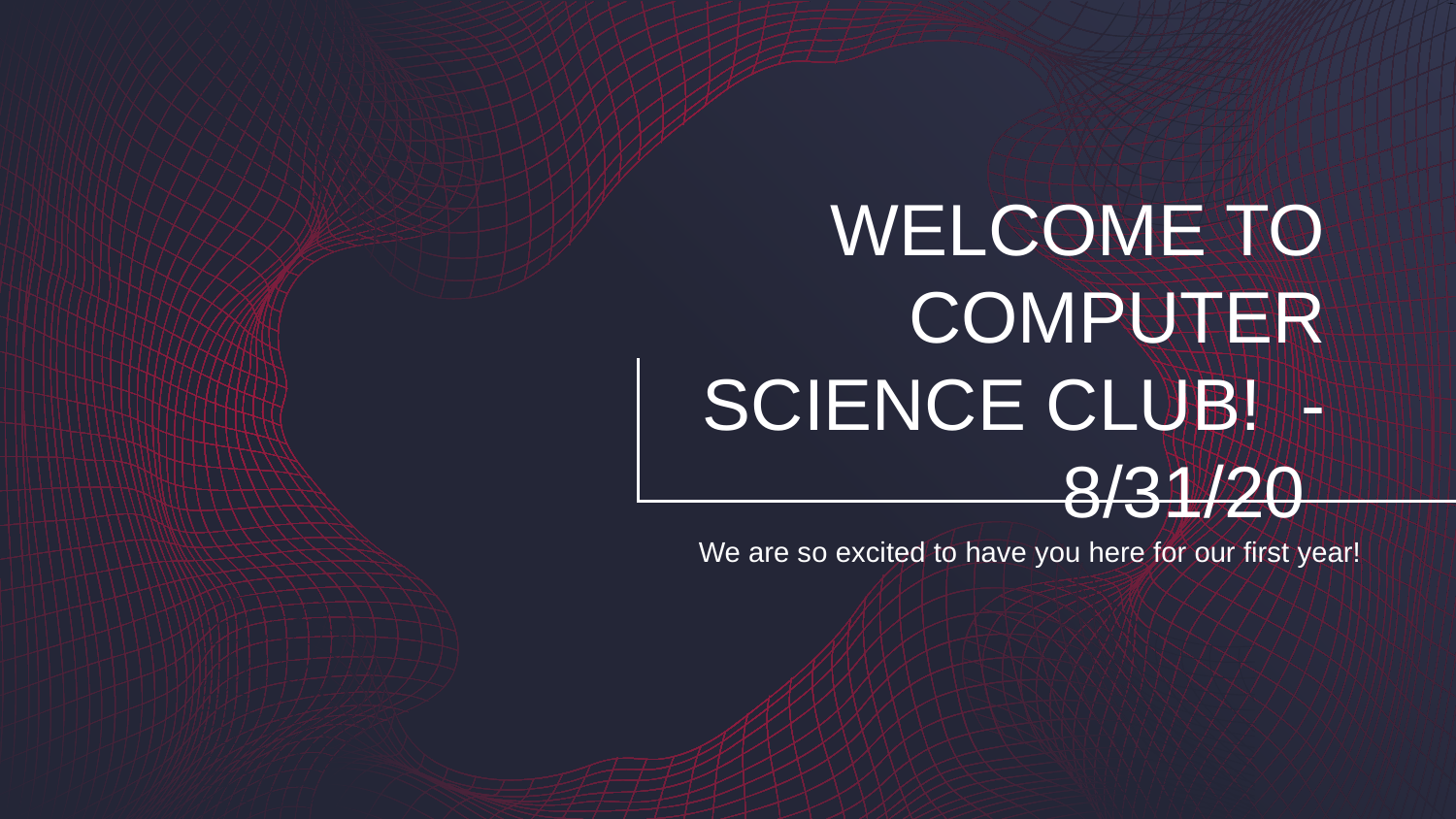

# WELCOME TO COMPUTER SCIENCE CLUB!  - 8/31/20
We are so excited to have you here for our first year!